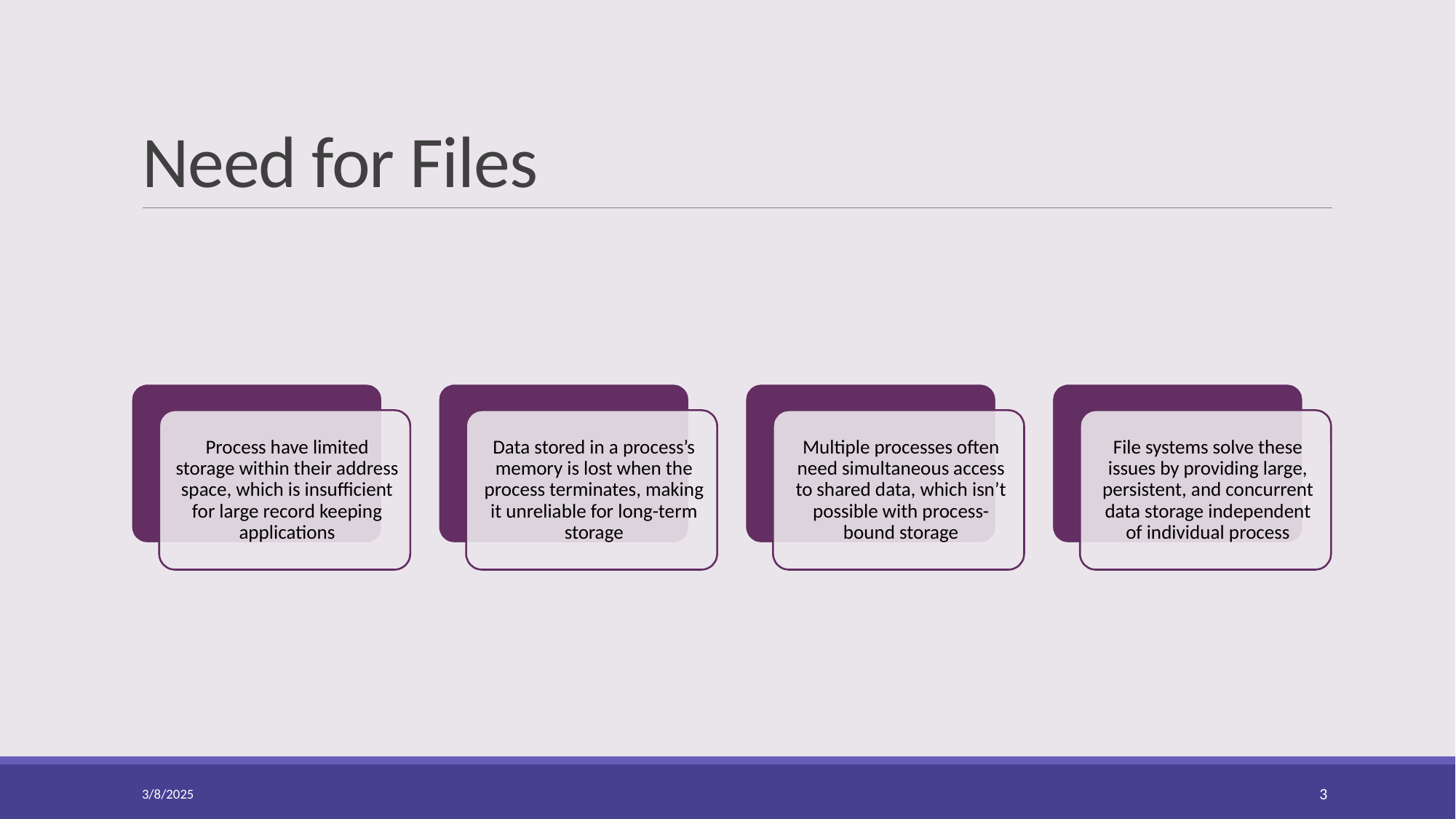

# Need for Files
Process have limited storage within their address space, which is insufficient for large record keeping applications
Data stored in a process’s memory is lost when the process terminates, making it unreliable for long-term storage
Multiple processes often need simultaneous access to shared data, which isn’t possible with process-bound storage
File systems solve these issues by providing large, persistent, and concurrent data storage independent of individual process
3/8/2025
3